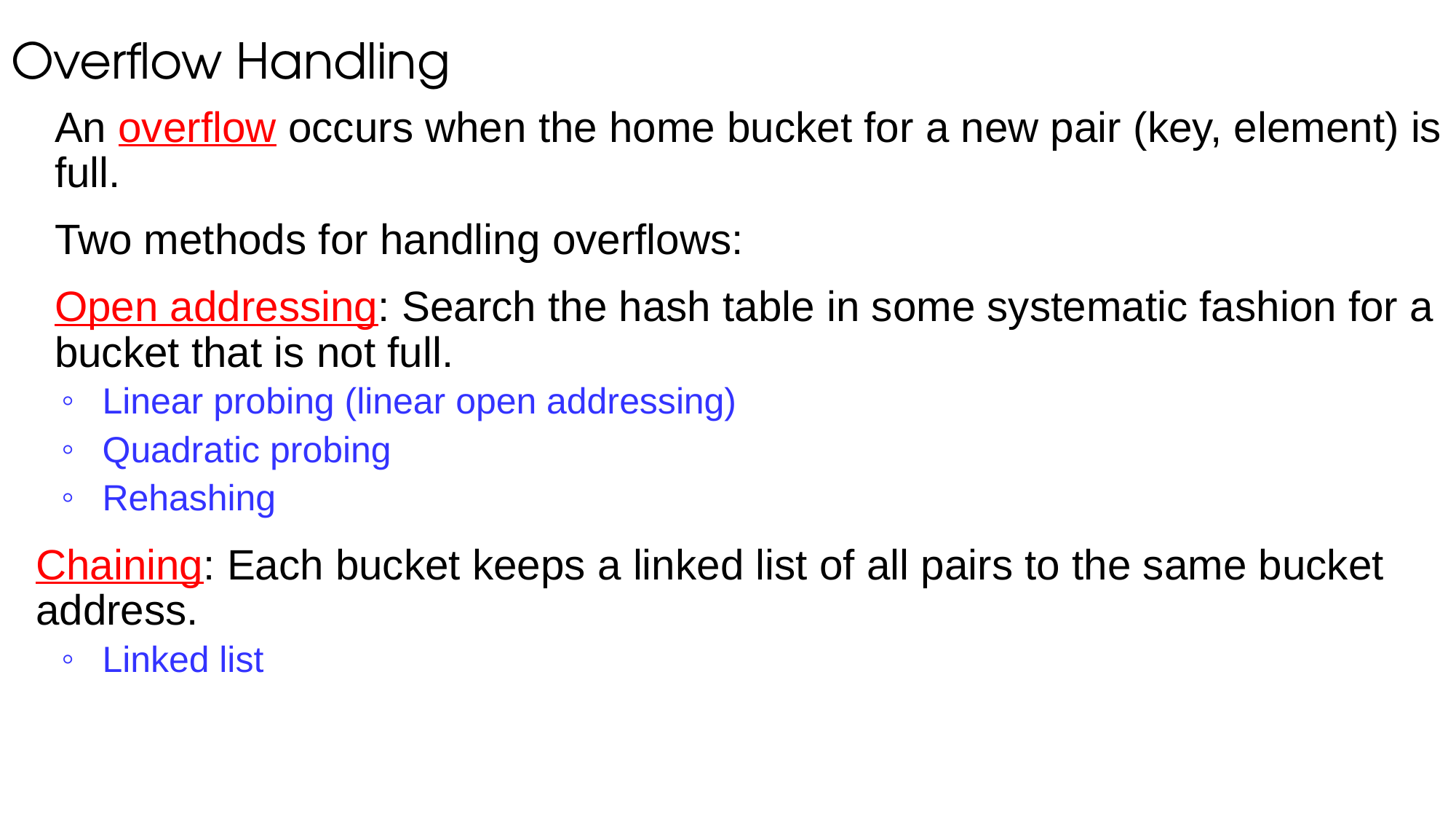

Overflow Handling
An overflow occurs when the home bucket for a new pair (key, element) is full.
Two methods for handling overflows:
Open addressing: Search the hash table in some systematic fashion for a bucket that is not full.
Linear probing (linear open addressing)
Quadratic probing
Rehashing
Chaining: Each bucket keeps a linked list of all pairs to the same bucket address.
Linked list